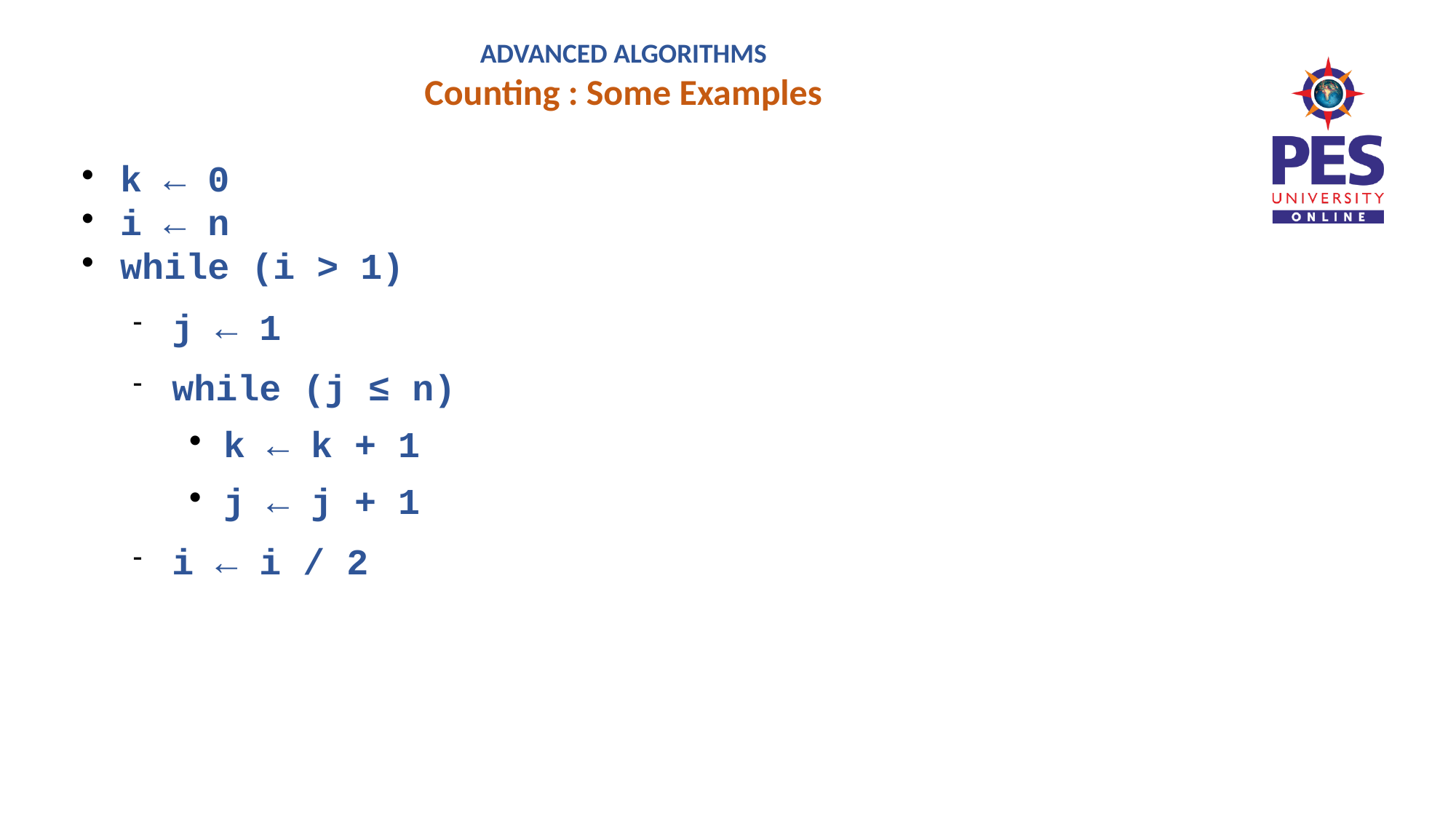

ADVANCED ALGORITHMS
Counting : Some Examples
k ← 0
i ← n
while (i > 1)
j ← 1
while (j ≤ n)
k ← k + 1
j ← j + 1
i ← i / 2